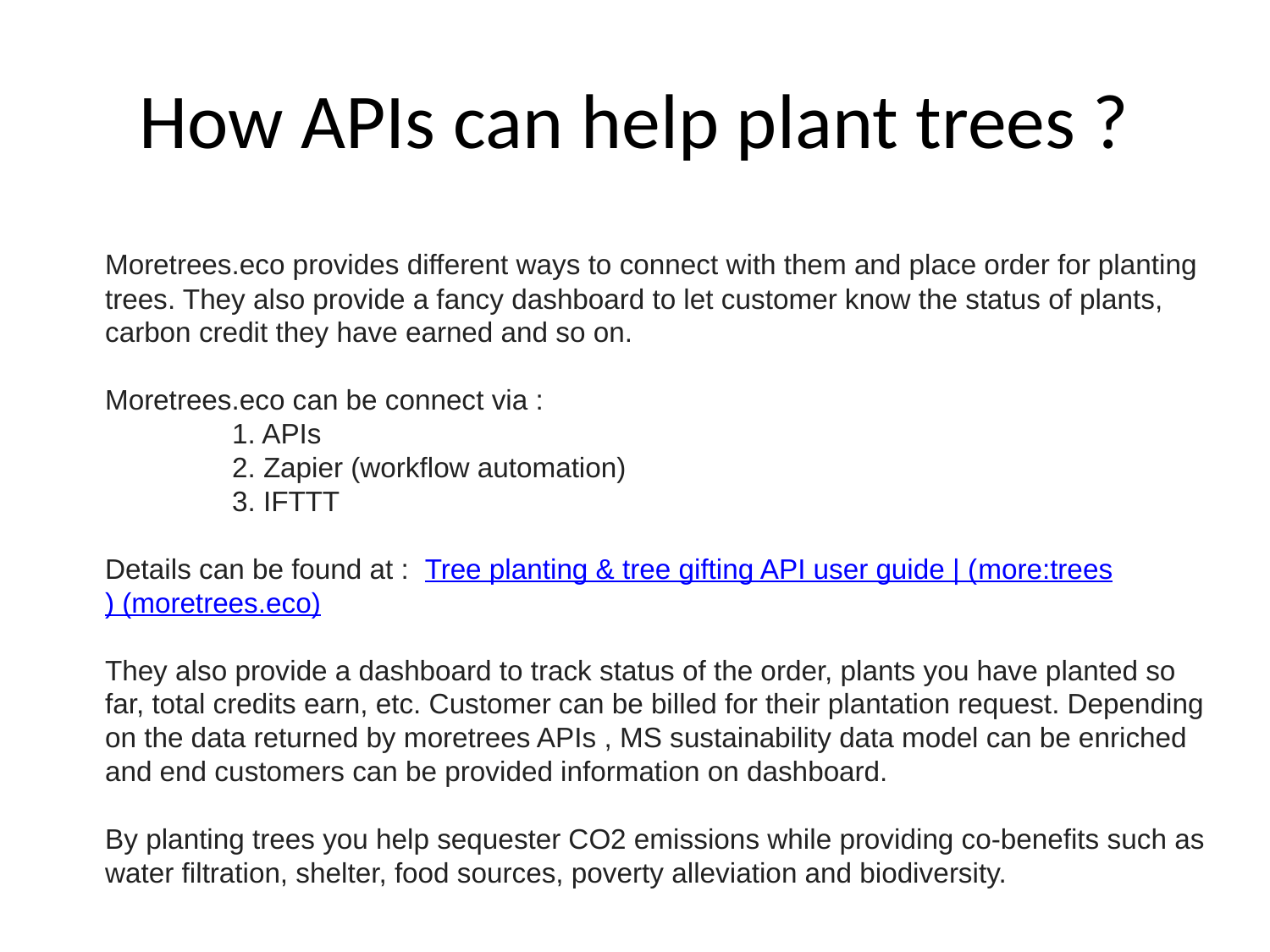

# How APIs can help plant trees ?

Moretrees.eco provides different ways to connect with them and place order for planting trees. They also provide a fancy dashboard to let customer know the status of plants, carbon credit they have earned and so on.

Moretrees.eco can be connect via :
	1. APIs
	2. Zapier (workflow automation)
	3. IFTTT

Details can be found at :  Tree planting & tree gifting API user guide | (more:trees) (moretrees.eco)

They also provide a dashboard to track status of the order, plants you have planted so far, total credits earn, etc. Customer can be billed for their plantation request. Depending on the data returned by moretrees APIs , MS sustainability data model can be enriched and end customers can be provided information on dashboard.

By planting trees you help sequester CO2 emissions while providing co-benefits such as water filtration, shelter, food sources, poverty alleviation and biodiversity.